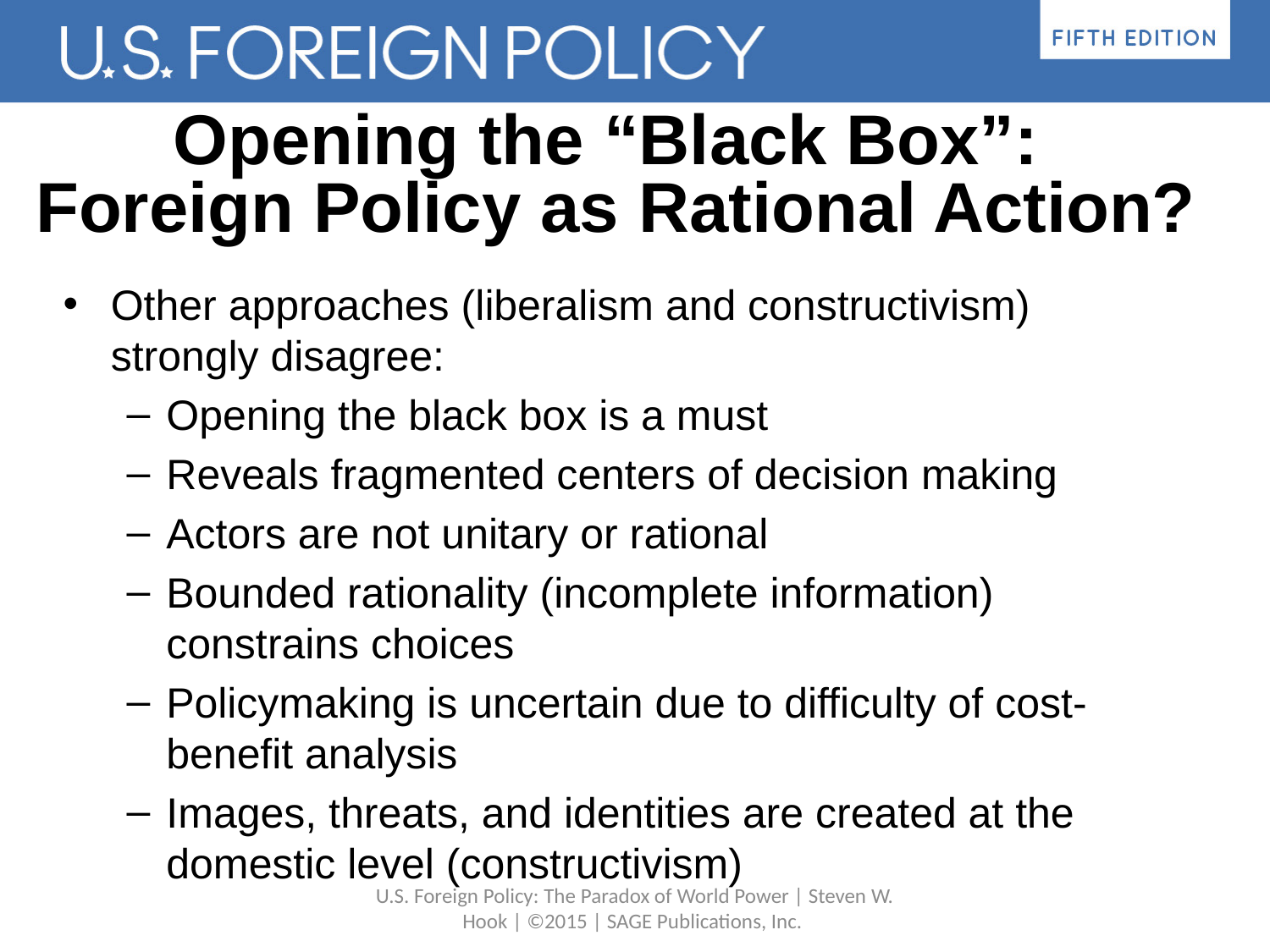

# Opening the “Black Box”: Foreign Policy as Rational Action?
Other approaches (liberalism and constructivism) strongly disagree:
Opening the black box is a must
Reveals fragmented centers of decision making
Actors are not unitary or rational
Bounded rationality (incomplete information) constrains choices
Policymaking is uncertain due to difficulty of cost-benefit analysis
Images, threats, and identities are created at the domestic level (constructivism)
U.S. Foreign Policy: The Paradox of World Power | Steven W. Hook | ©2015 | SAGE Publications, Inc.